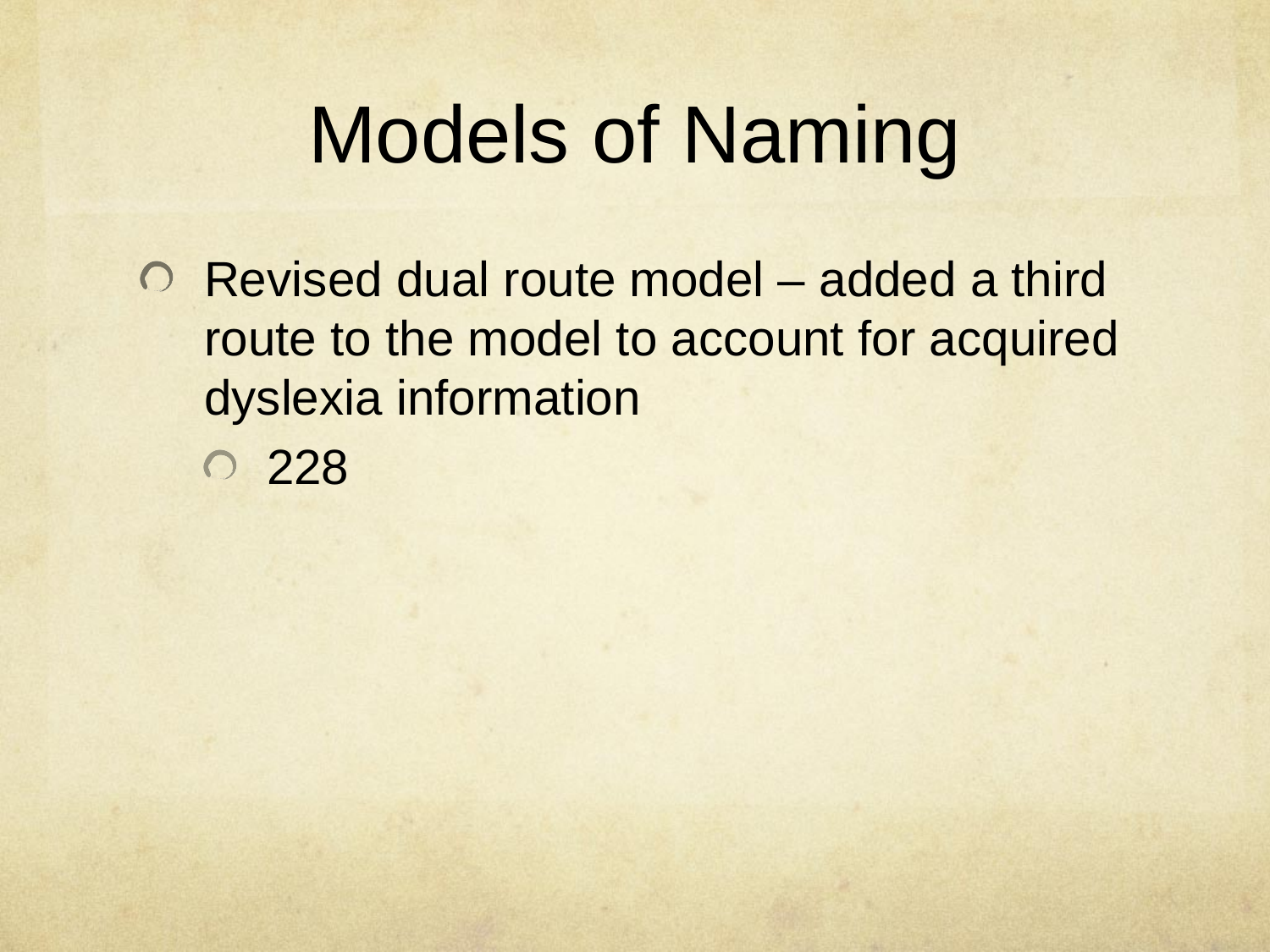

# Models of Naming
Revised dual route model – added a third route to the model to account for acquired dyslexia information
228